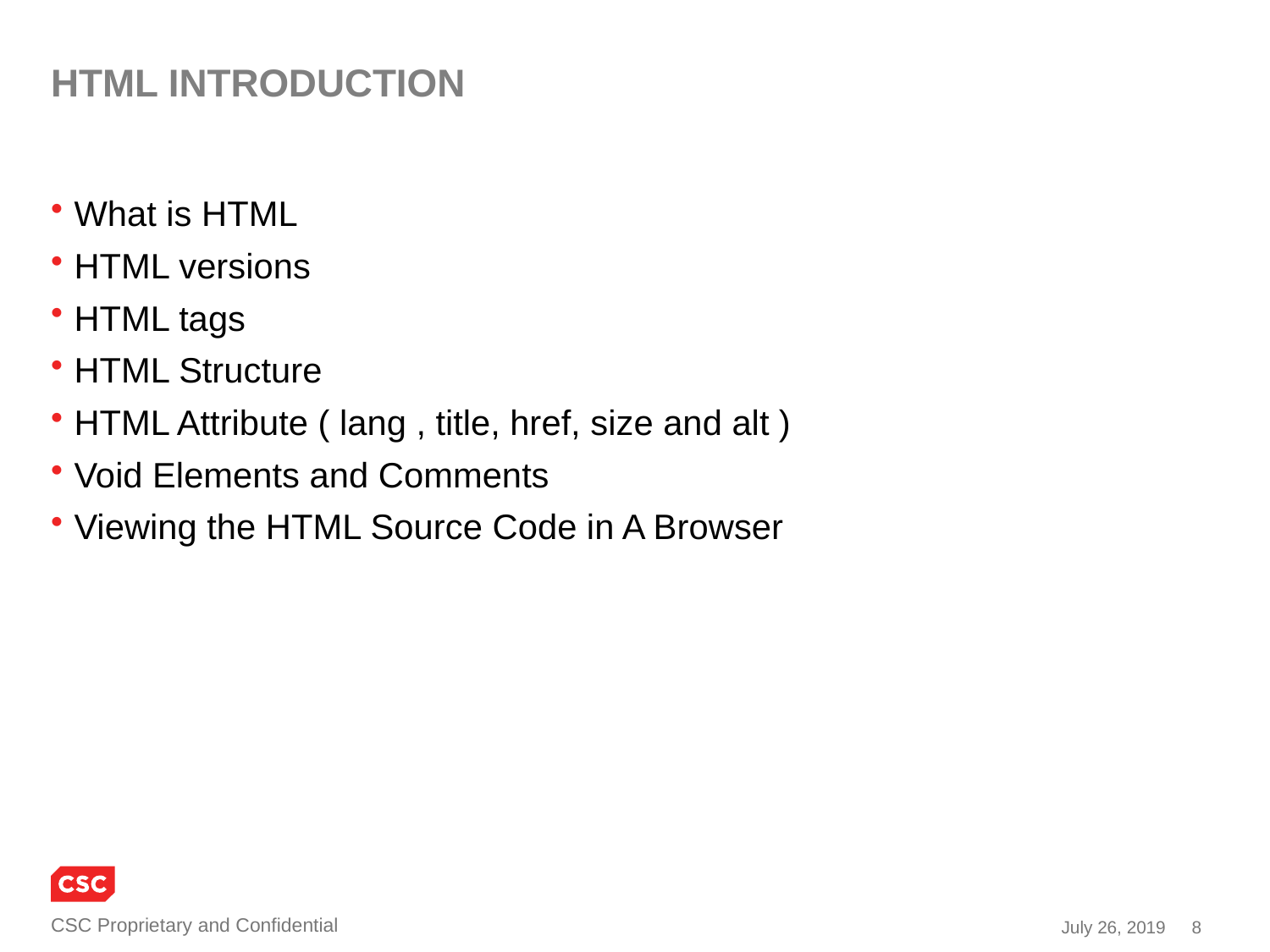

# HTML INTRODUCTION
What is HTML
HTML versions
HTML tags
HTML Structure
HTML Attribute ( lang , title, href, size and alt )
Void Elements and Comments
Viewing the HTML Source Code in A Browser